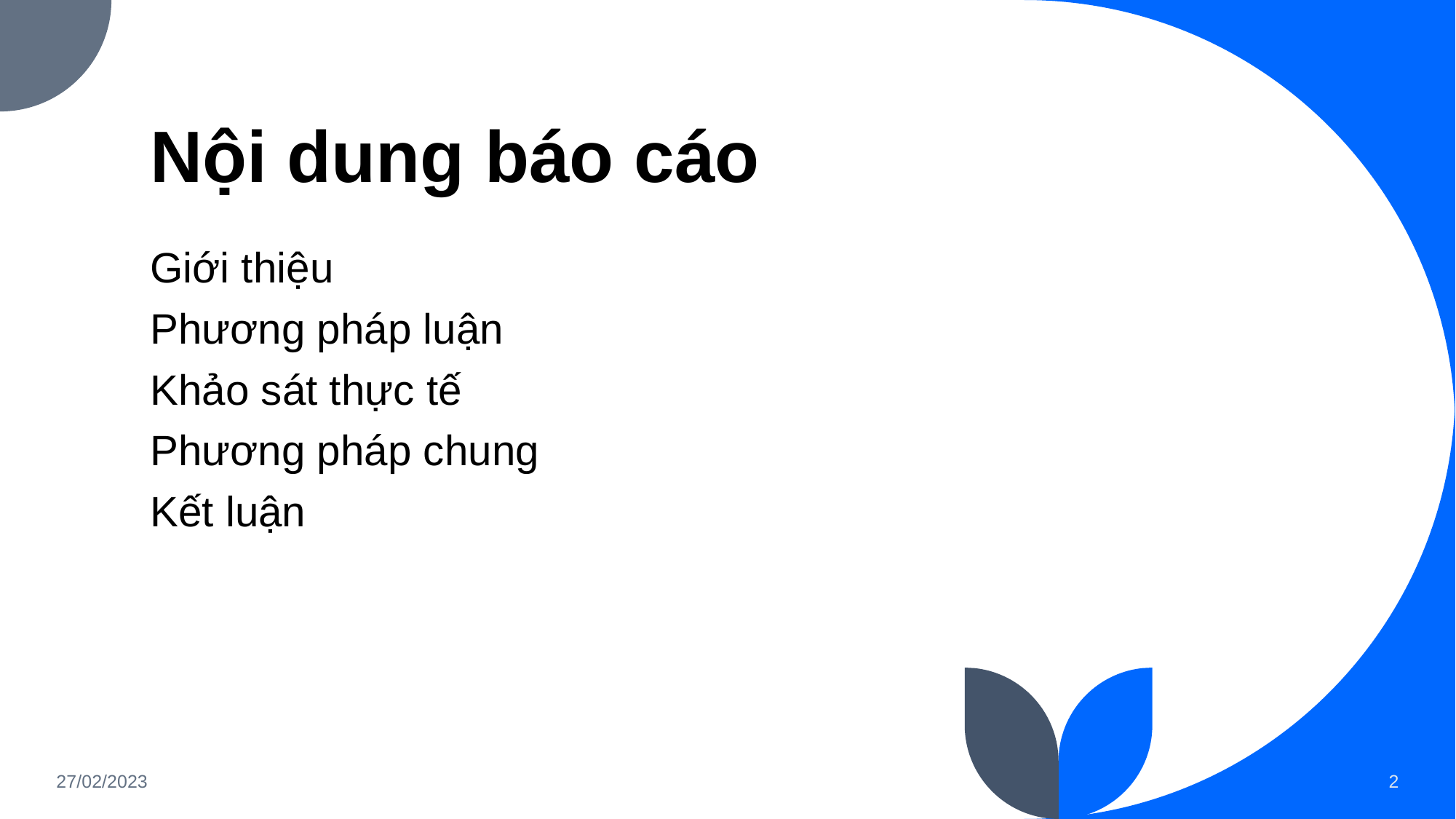

# Nội dung báo cáo
Giới thiệu
Phương pháp luận
Khảo sát thực tế
Phương pháp chung
Kết luận

27/02/2023
2